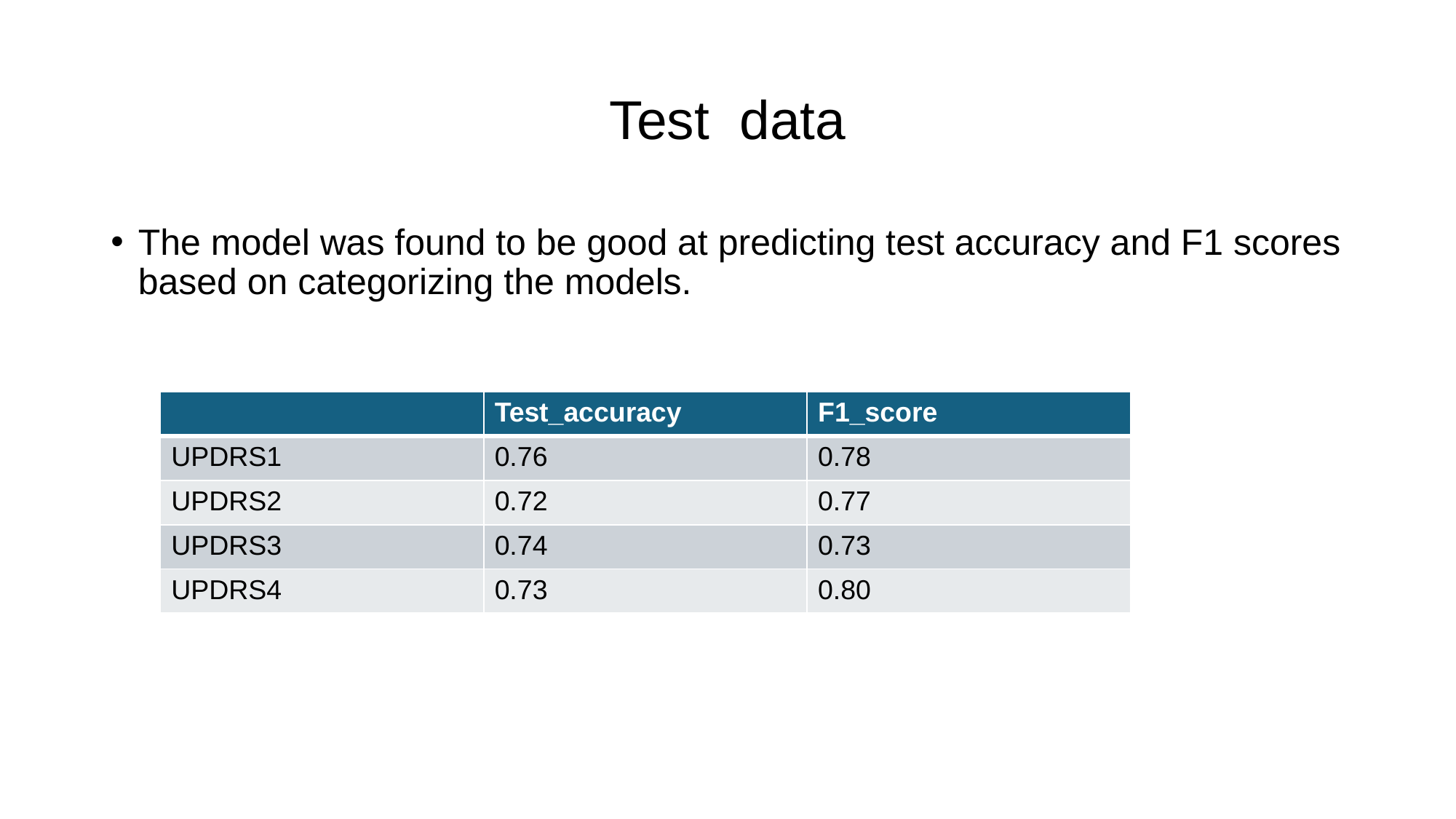

# Test  data
The model was found to be good at predicting test accuracy and F1 scores based on categorizing the models.
|  | Test\_accuracy | F1\_score |
| --- | --- | --- |
| UPDRS1 | 0.76 | 0.78 |
| UPDRS2 | 0.72 | 0.77 |
| UPDRS3 | 0.74 | 0.73 |
| UPDRS4 | 0.73 | 0.80 |